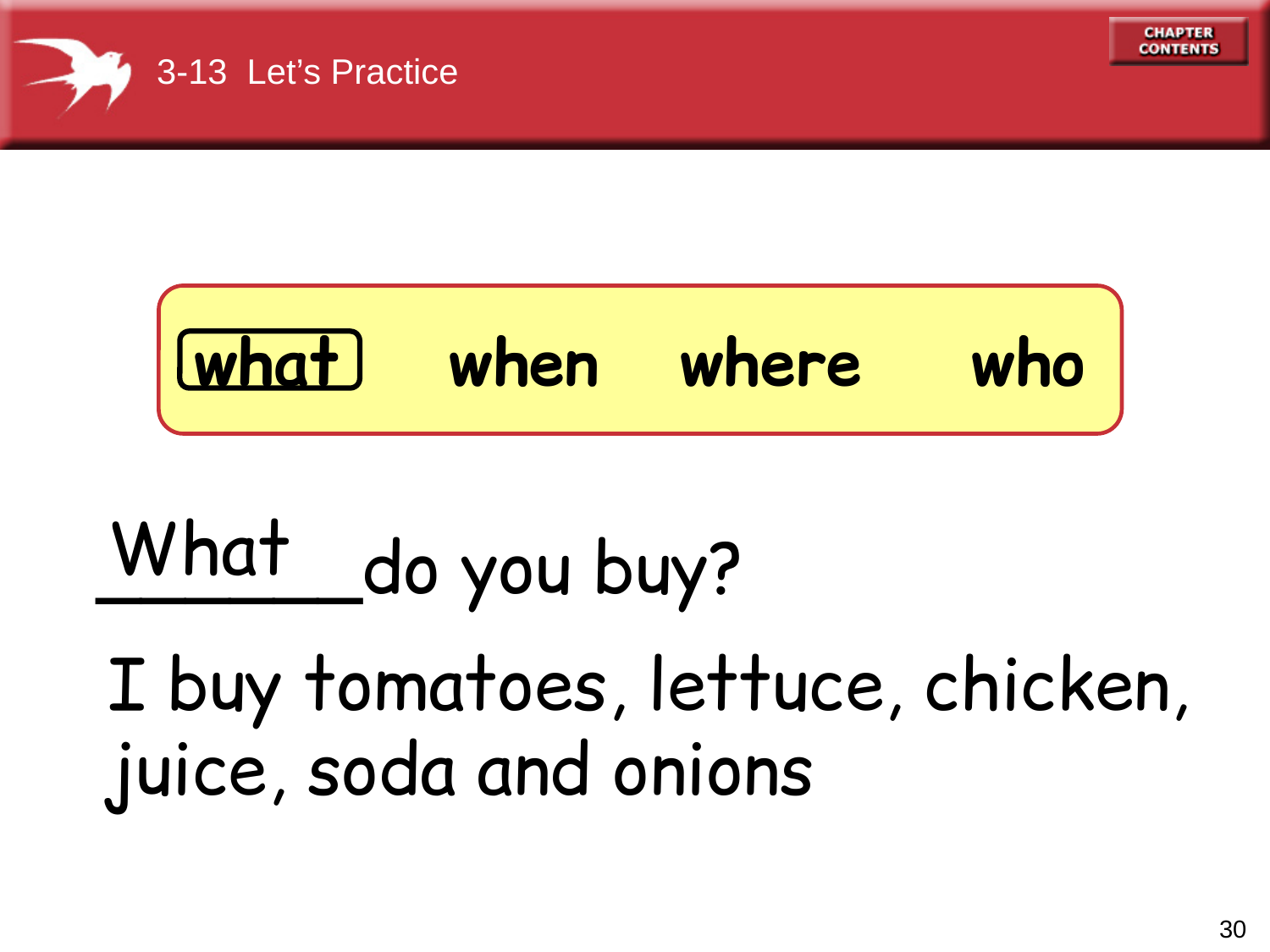

3-13  Let’s Practice
what    when   where    who

What
______do you buy?
I buy tomatoes, lettuce, chicken, juice, soda and onions
30